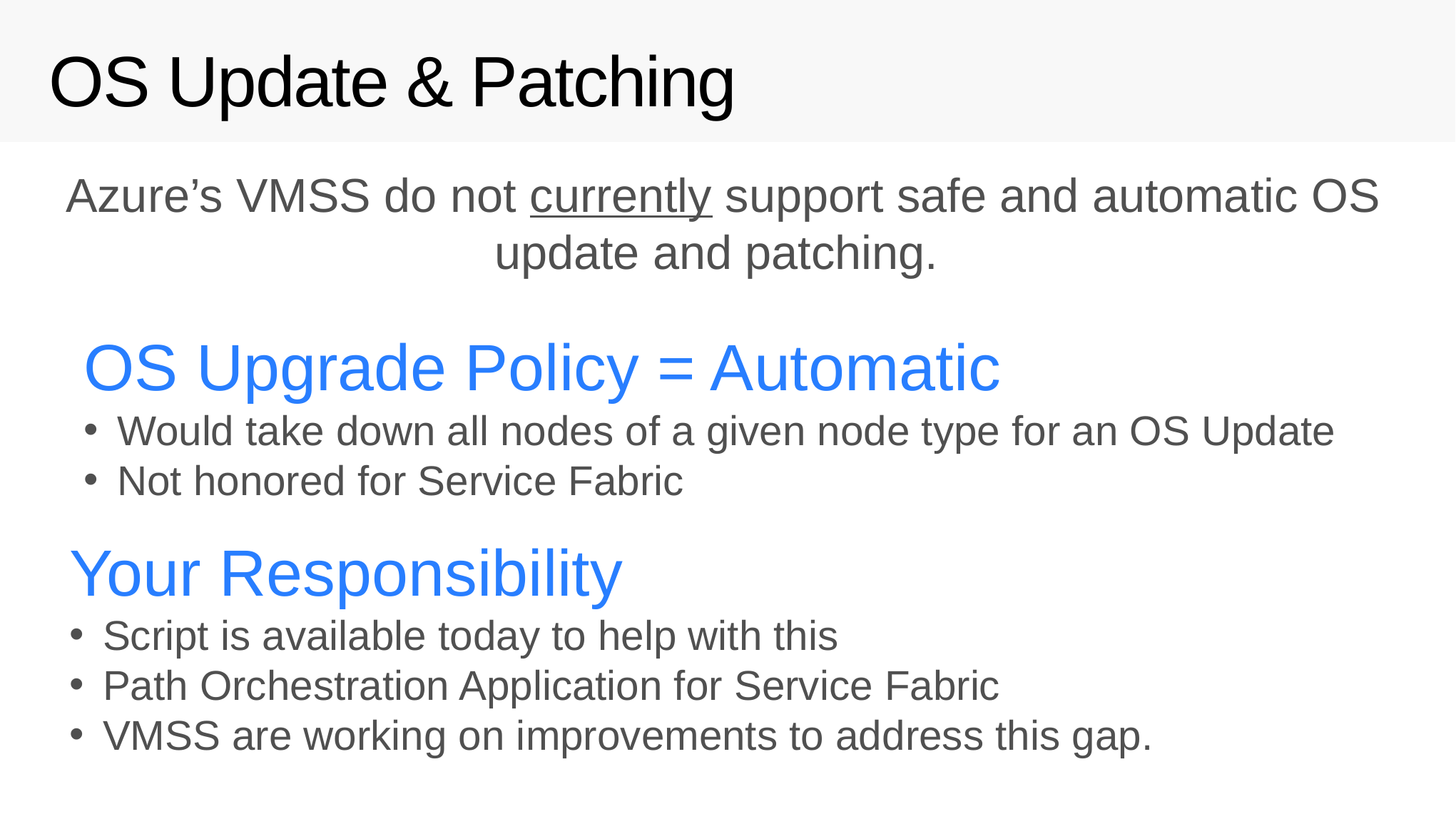

# OS Update & Patching
Azure’s VMSS do not currently support safe and automatic OS update and patching.
OS Upgrade Policy = Automatic
Would take down all nodes of a given node type for an OS Update
Not honored for Service Fabric
Your Responsibility
Script is available today to help with this
Path Orchestration Application for Service Fabric
VMSS are working on improvements to address this gap.